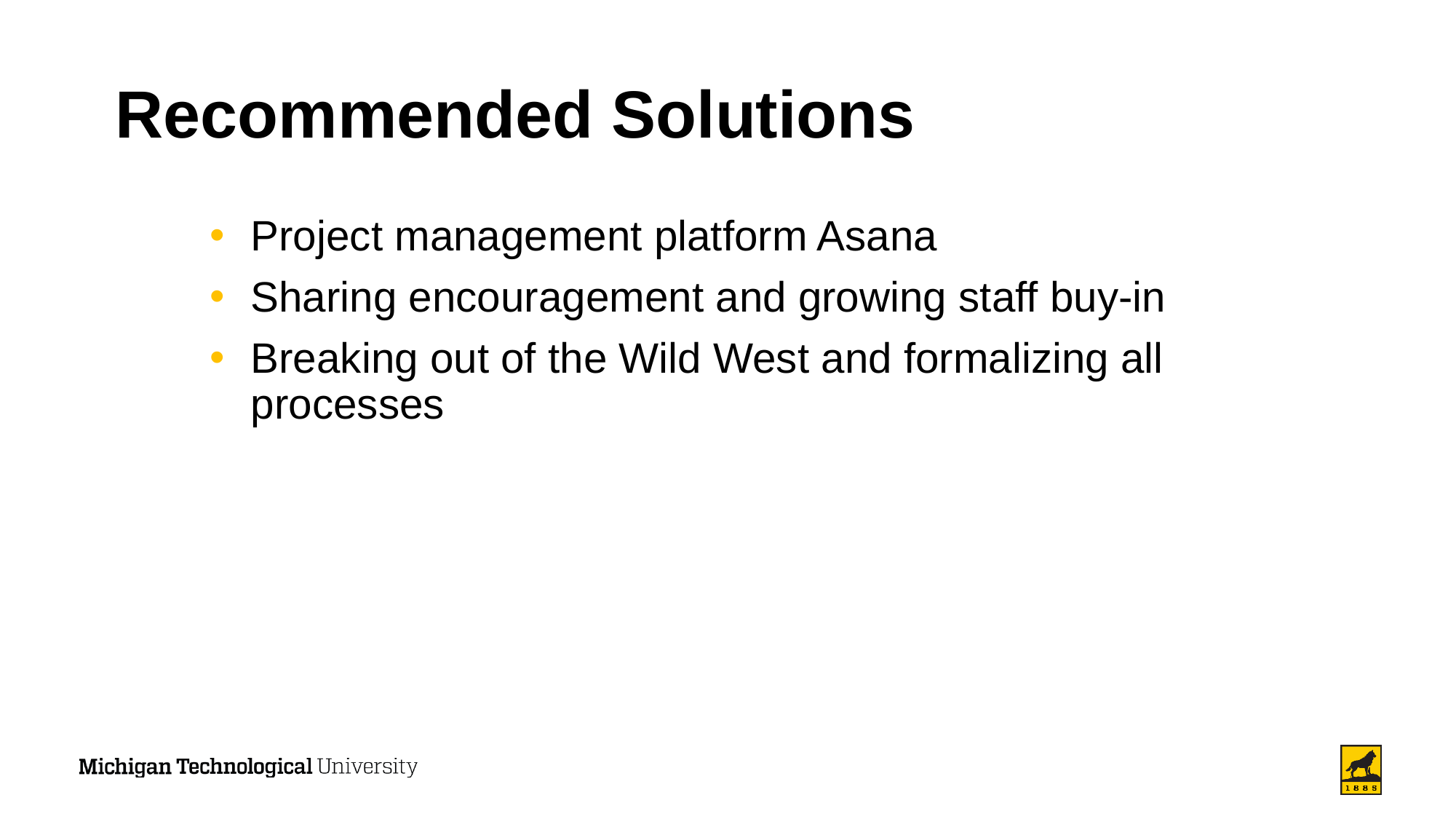

# Recommended Solutions
Project management platform Asana
Sharing encouragement and growing staff buy-in
Breaking out of the Wild West and formalizing all processes